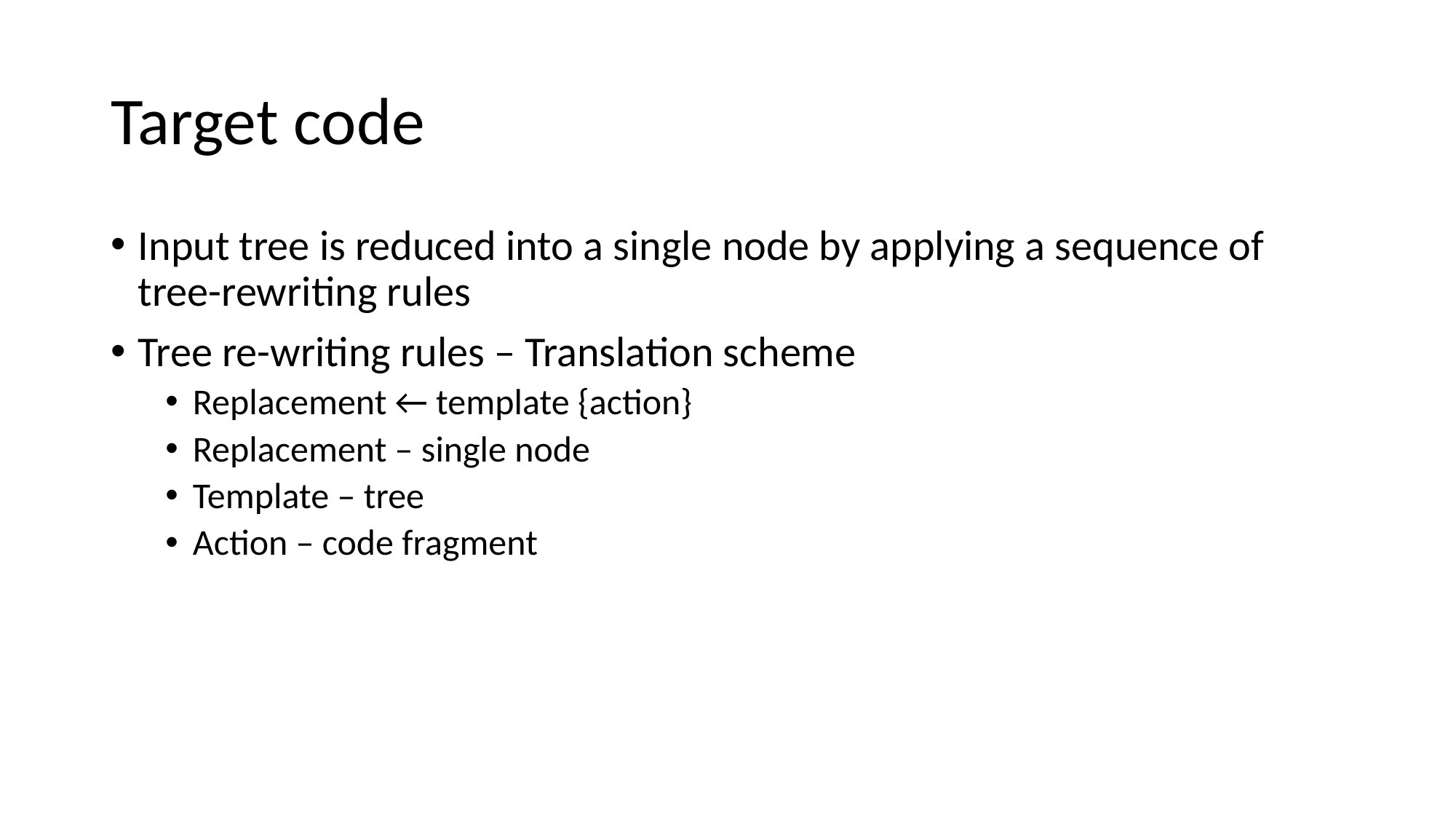

# Target code
Input tree is reduced into a single node by applying a sequence of tree-rewriting rules
Tree re-writing rules – Translation scheme
Replacement ← template {action}
Replacement – single node
Template – tree
Action – code fragment